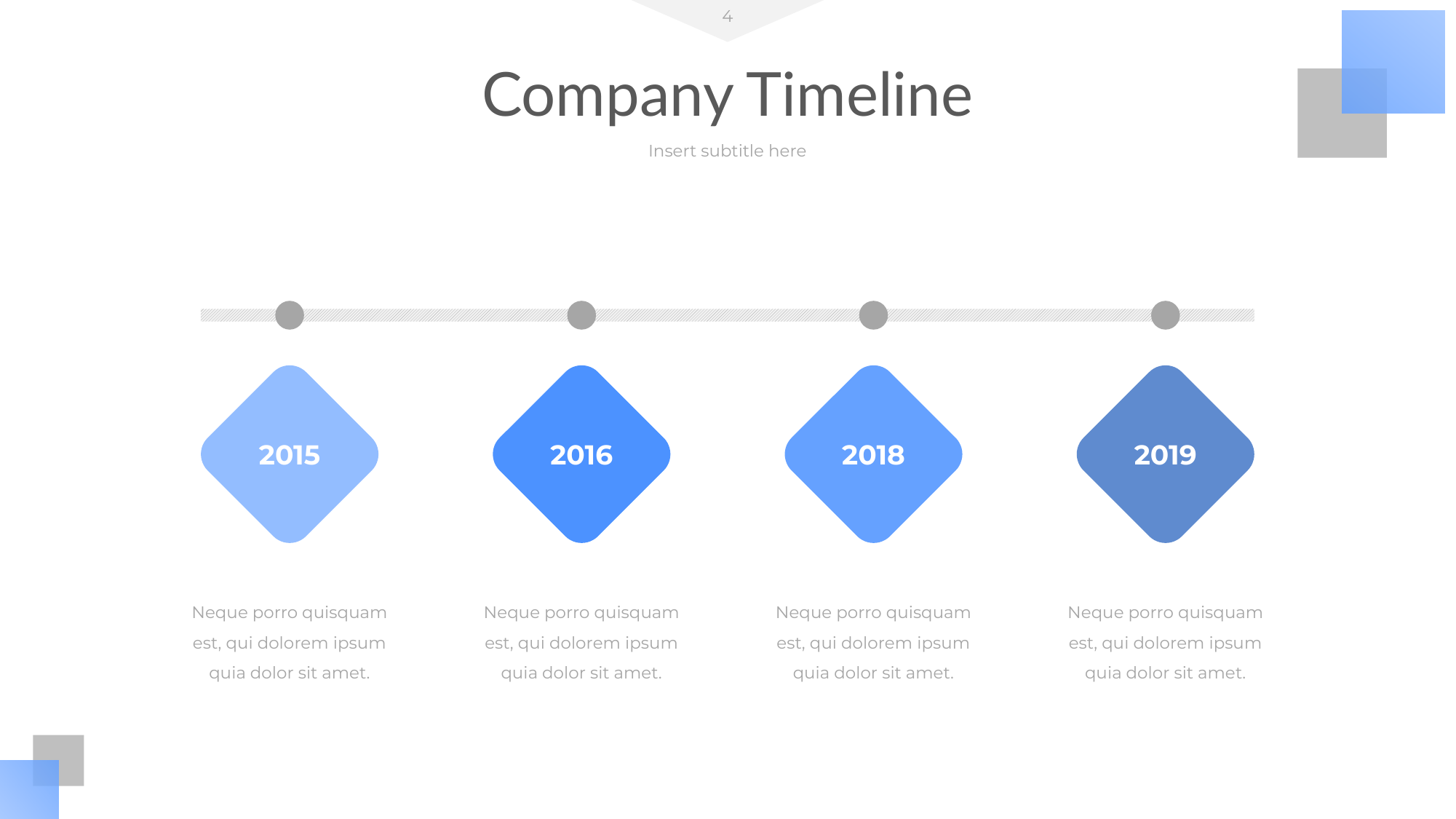

4

Company Timeline

Insert subtitle here

2015
2016
2018
2019
Neque porro quisquam est, qui dolorem ipsum quia dolor sit amet.
Neque porro quisquam est, qui dolorem ipsum quia dolor sit amet.
Neque porro quisquam est, qui dolorem ipsum quia dolor sit amet.
Neque porro quisquam est, qui dolorem ipsum quia dolor sit amet.